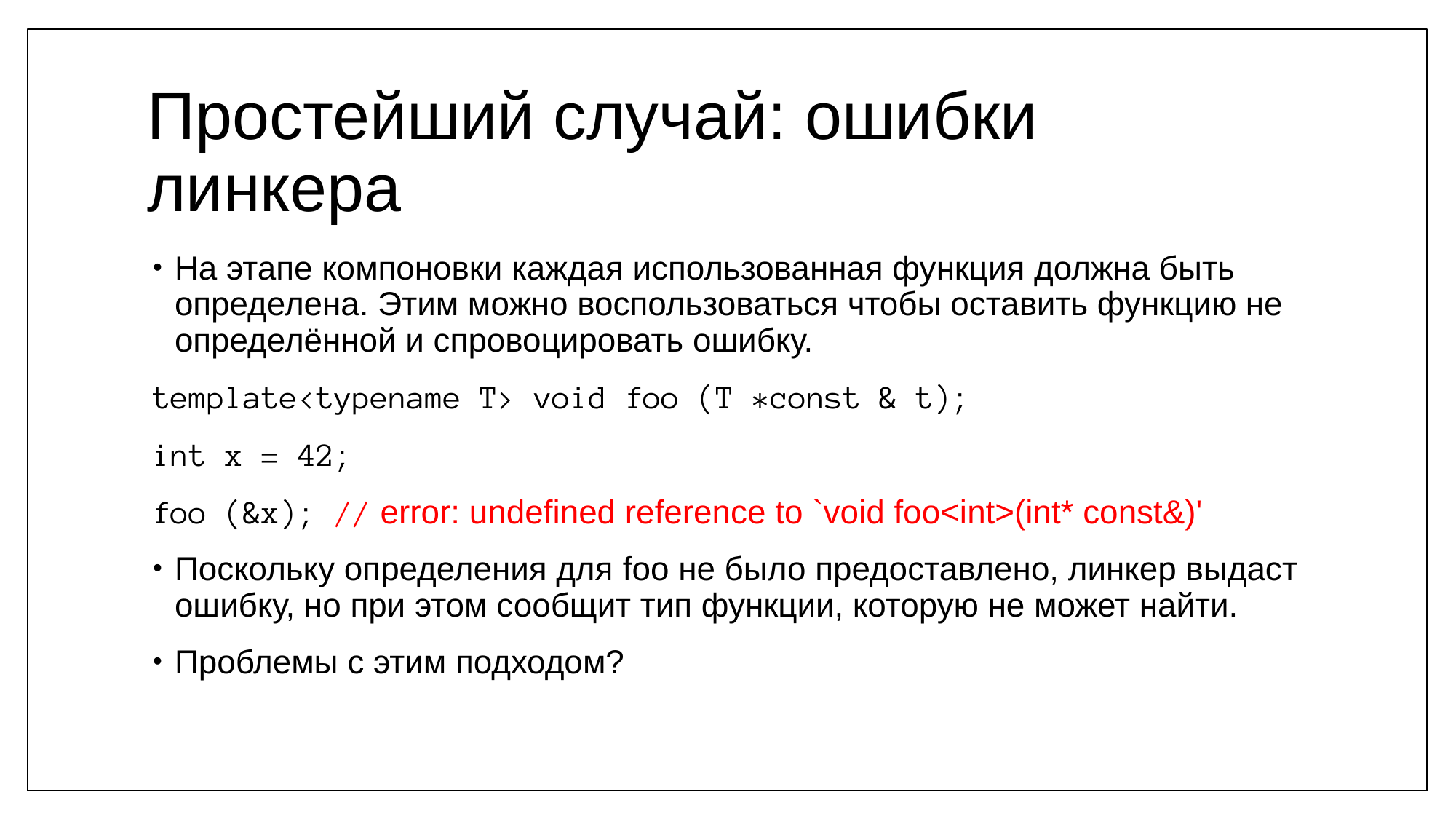

# Простейший случай: ошибки линкера
На этапе компоновки каждая использованная функция должна быть определена. Этим можно воспользоваться чтобы оставить функцию не определённой и спровоцировать ошибку.
template<typename T> void foo (T *const & t);
int x = 42;
foo (&x); // error: undefined reference to `void foo<int>(int* const&)'
Поскольку определения для foo не было предоставлено, линкер выдаст ошибку, но при этом сообщит тип функции, которую не может найти.
Проблемы с этим подходом?